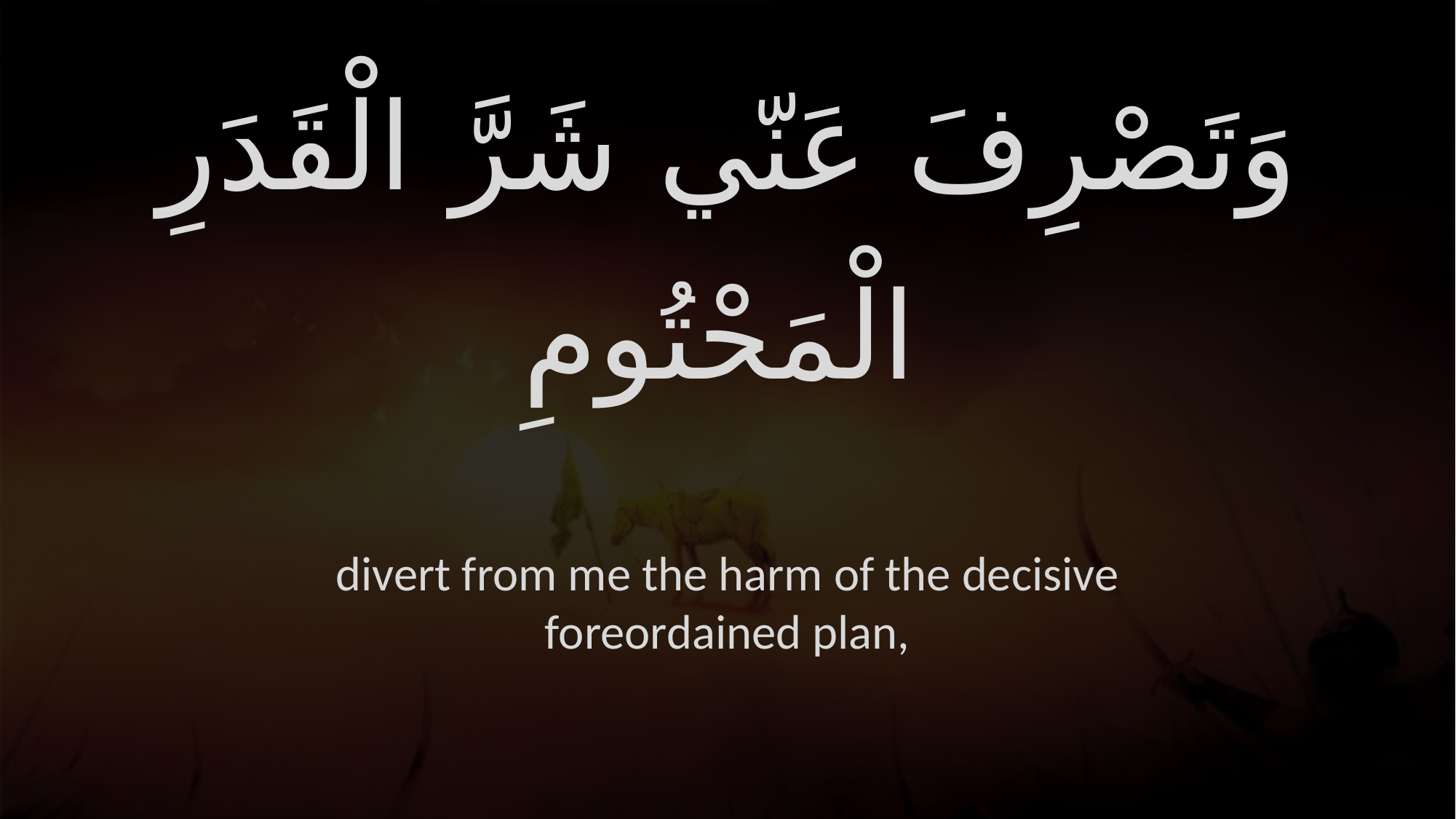

# وَتَصْرِفَ عَنّي شَرَّ الْقَدَرِ الْمَحْتُومِ
divert from me the harm of the decisive foreordained plan,